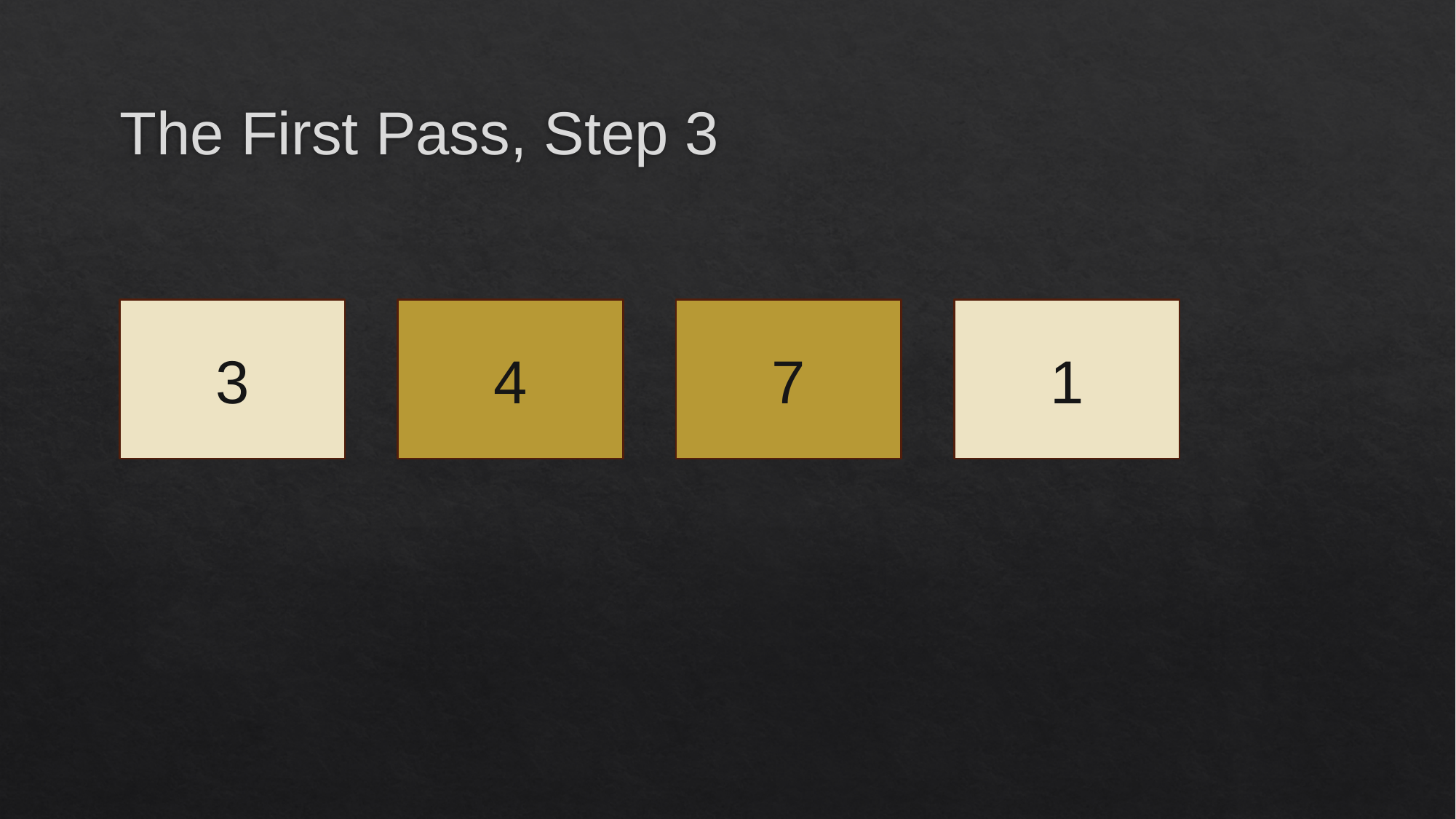

# The First Pass, Step 3
3
4
7
1